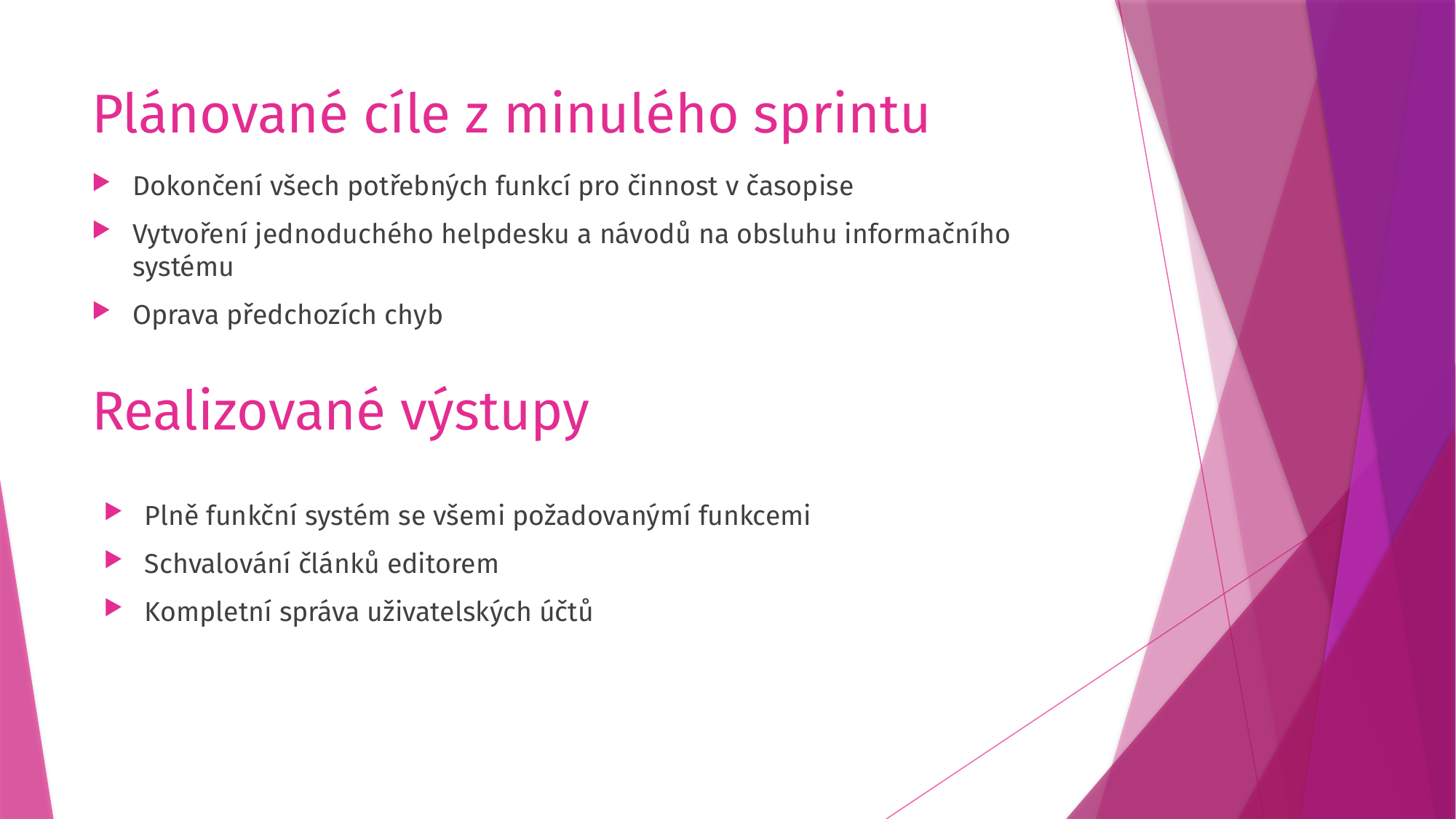

# Plánované cíle z minulého sprintu
Dokončení všech potřebných funkcí pro činnost v časopise
Vytvoření jednoduchého helpdesku a návodů na obsluhu informačního systému
Oprava předchozích chyb
Realizované výstupy
Plně funkční systém se všemi požadovanýmí funkcemi
Schvalování článků editorem
Kompletní správa uživatelských účtů